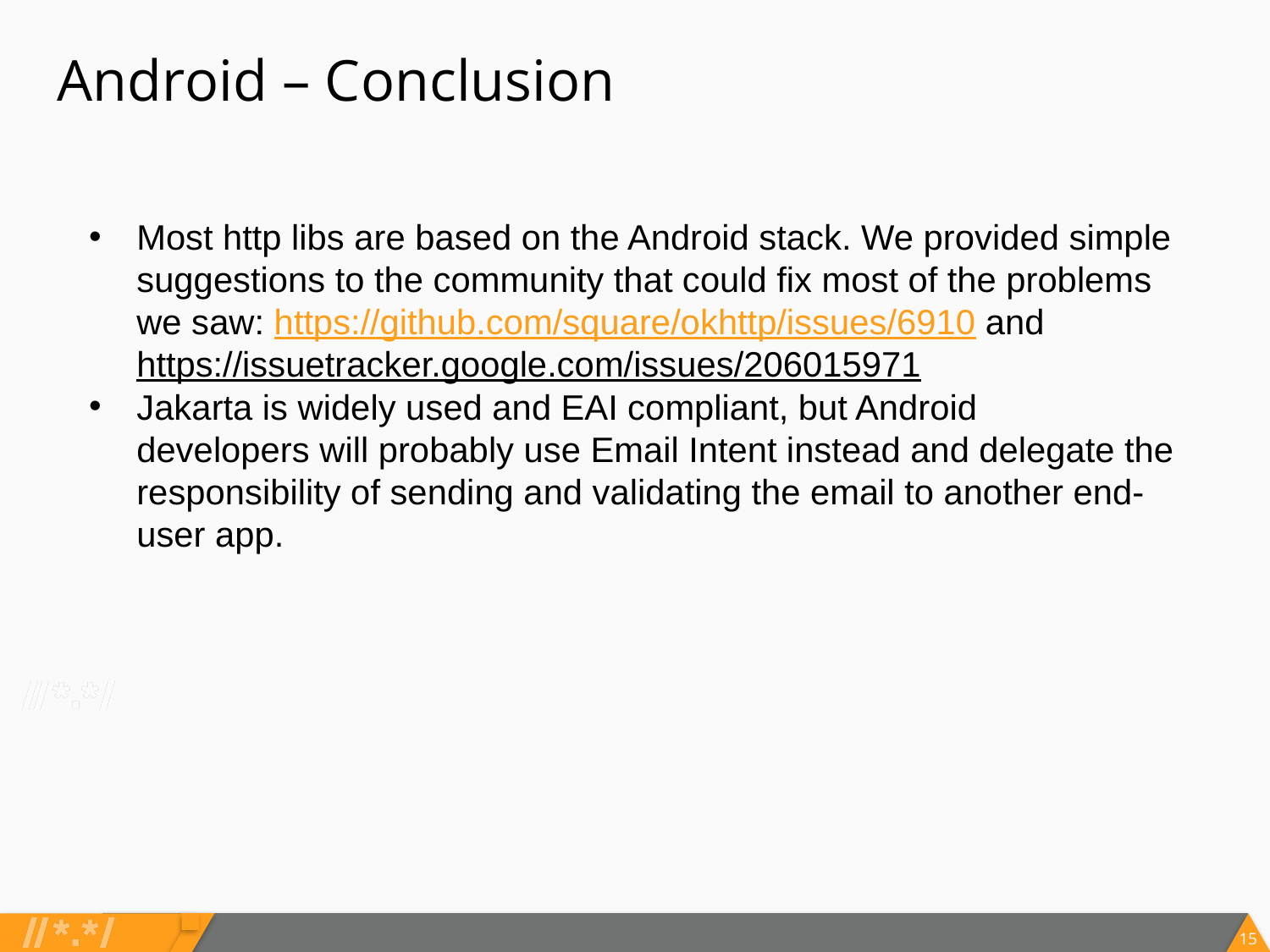

# Android – Conclusion

Most http libs are based on the Android stack. We provided simple suggestions to the community that could fix most of the problems we saw: https://github.com/square/okhttp/issues/6910 and https://issuetracker.google.com/issues/206015971
Jakarta is widely used and EAI compliant, but Android developers will probably use Email Intent instead and delegate the responsibility of sending and validating the email to another end-user app.